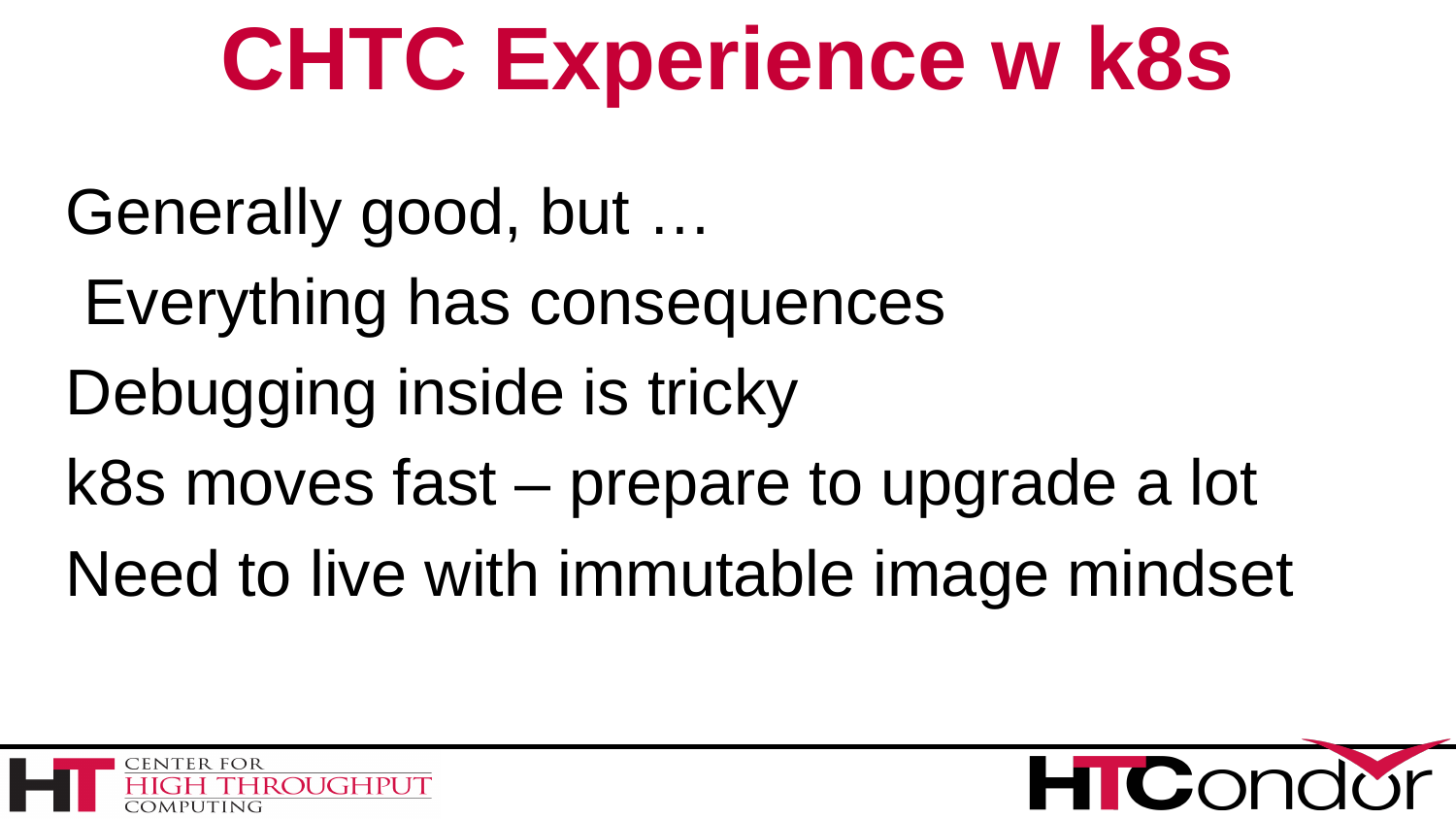

# CHTC Experience w k8s
Generally good, but …
 Everything has consequences
Debugging inside is tricky
k8s moves fast – prepare to upgrade a lot
Need to live with immutable image mindset